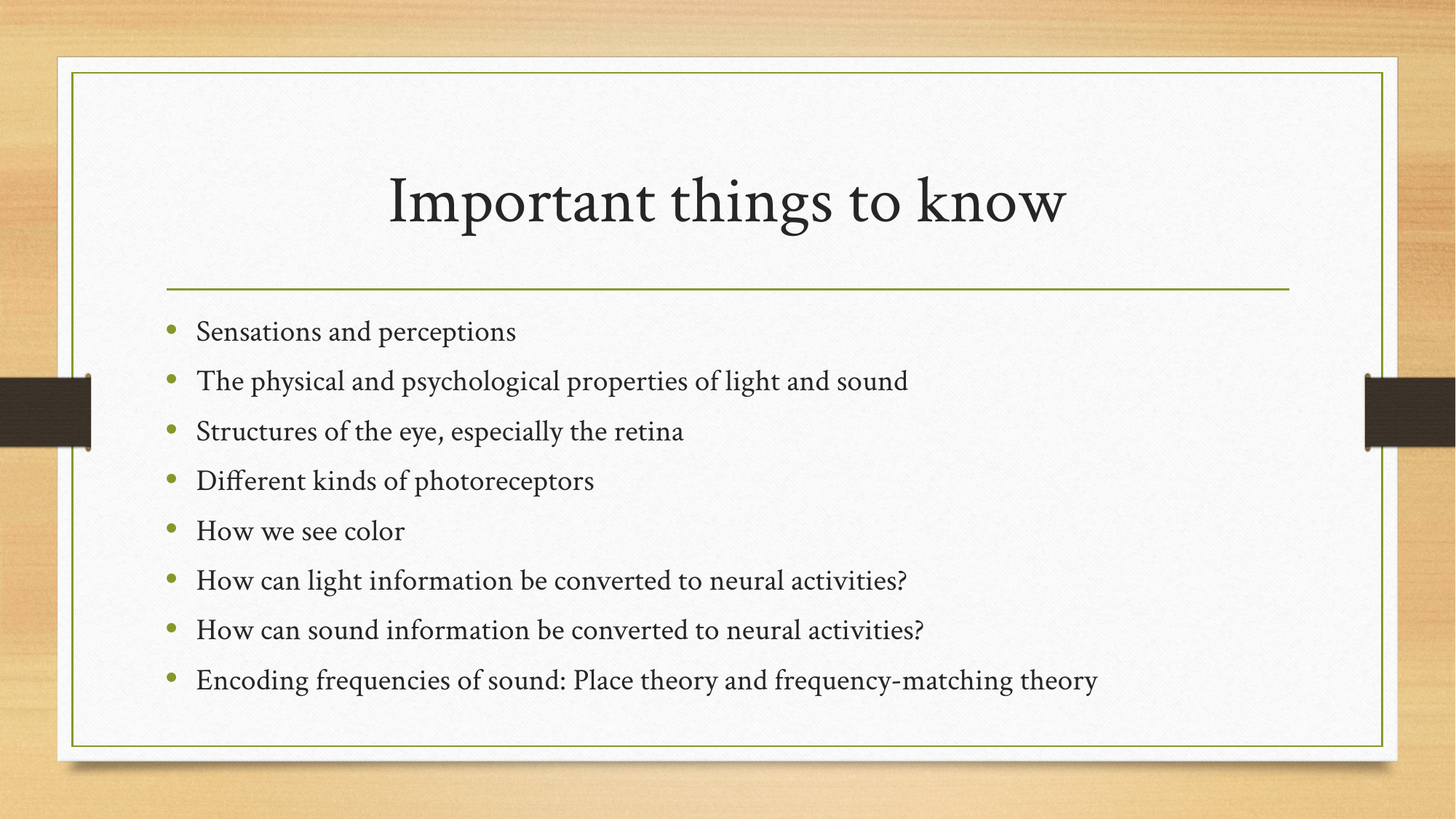

# Important things to know
Sensations and perceptions
The physical and psychological properties of light and sound
Structures of the eye, especially the retina
Different kinds of photoreceptors
How we see color
How can light information be converted to neural activities?
How can sound information be converted to neural activities?
Encoding frequencies of sound: Place theory and frequency-matching theory